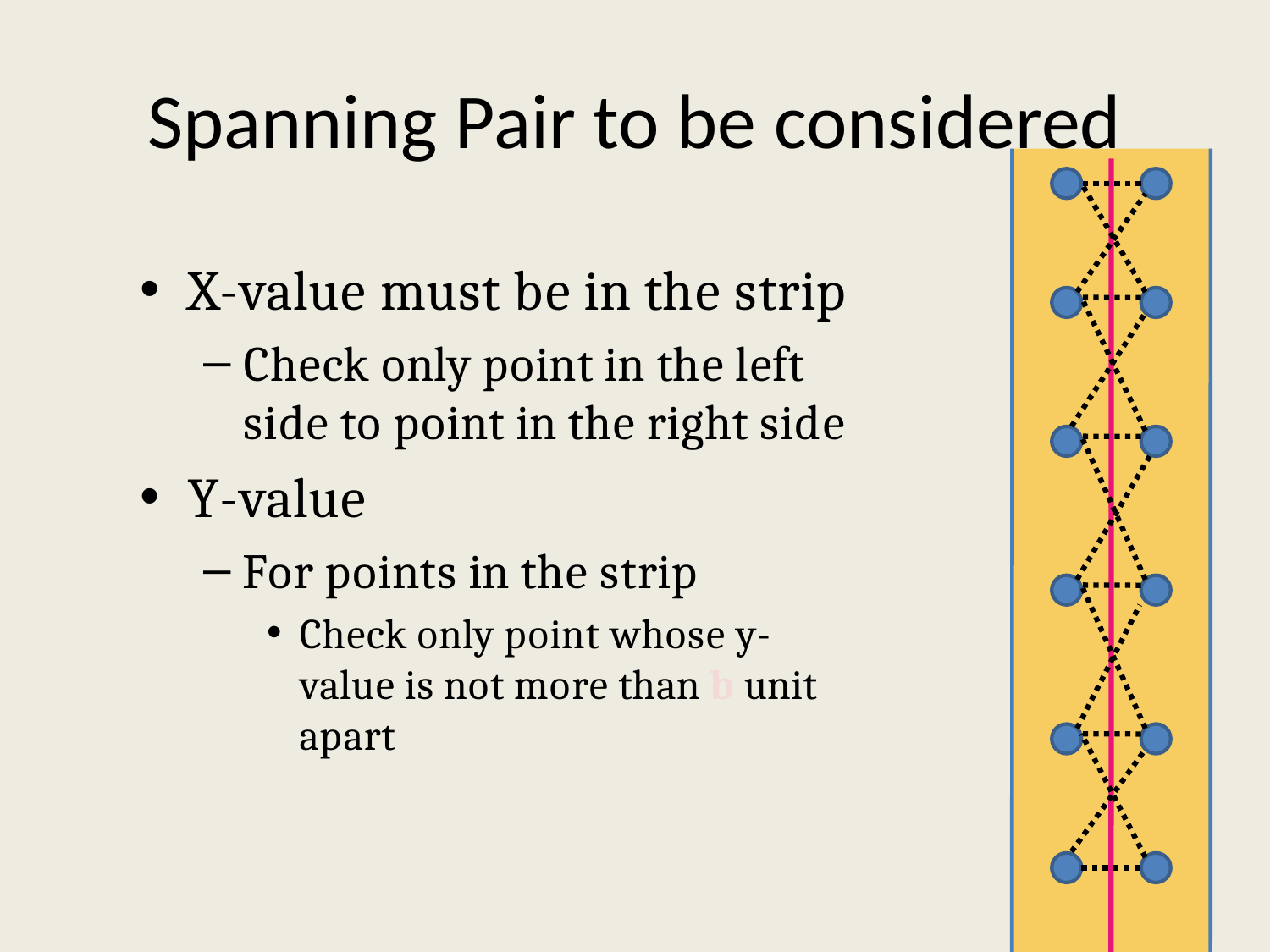

# Spanning Pair to be considered

X-value must be in the strip
Check only point in the left side to point in the right side
Y-value
For points in the strip
Check only point whose y-value is not more than b unit apart